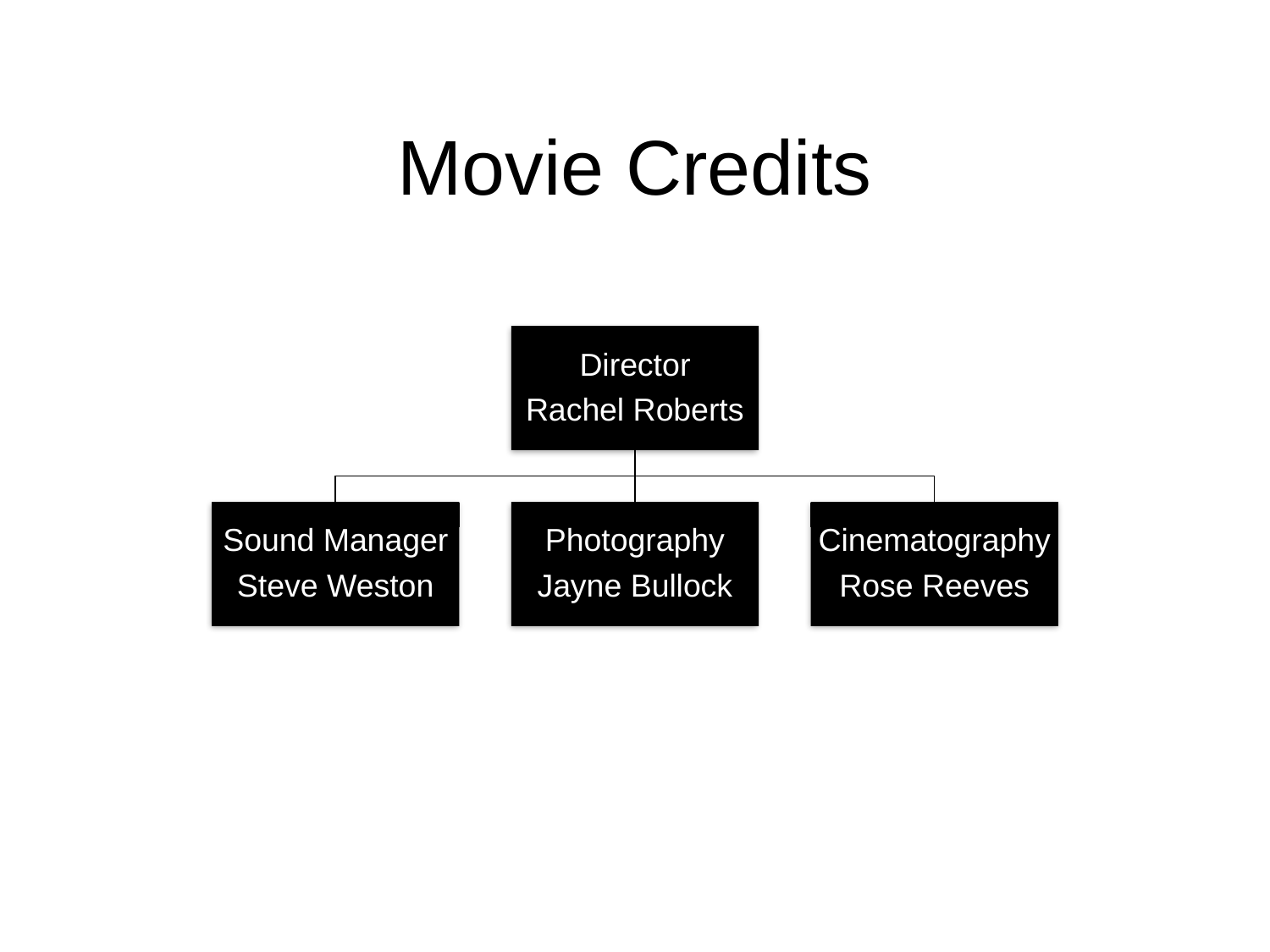

# Movie Credits
Director
Rachel Roberts
Sound Manager
Steve Weston
Photography
Jayne Bullock
Cinematography
Rose Reeves